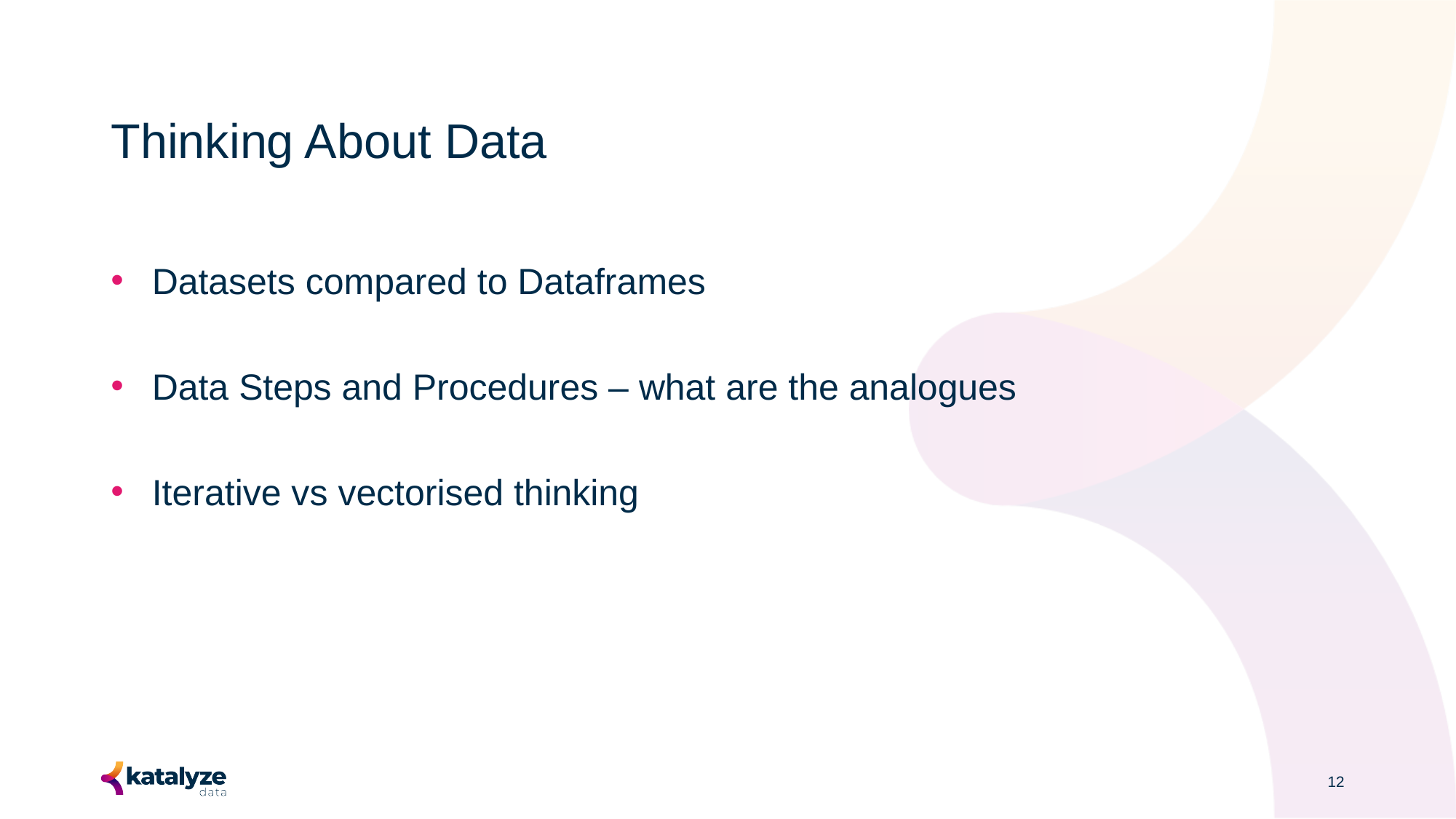

# Thinking About Data

Datasets compared to Dataframes

Data Steps and Procedures – what are the analogues

Iterative vs vectorised thinking

12